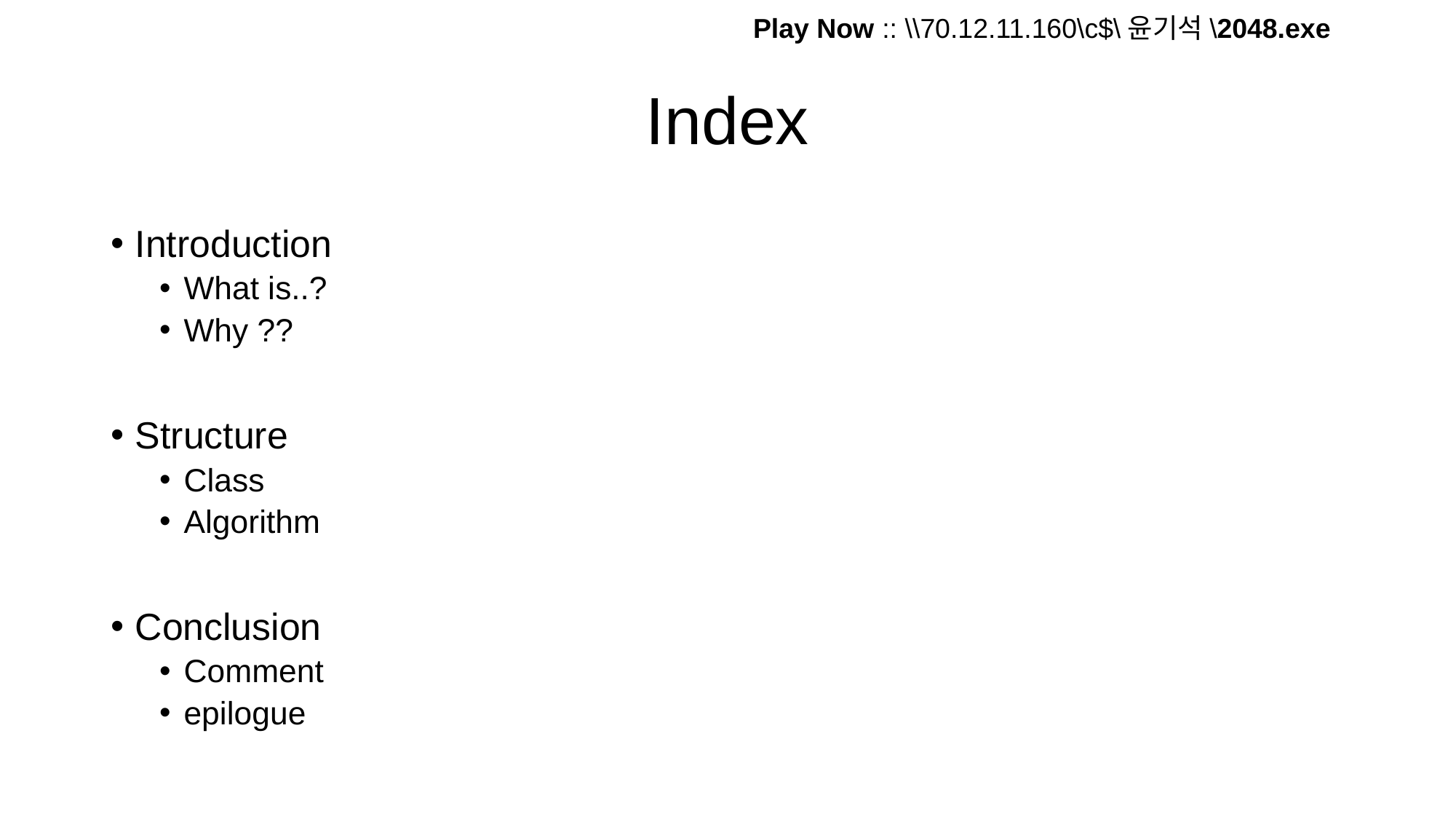

# Index
Introduction
What is..?
Why ??

Structure
Class
Algorithm

Conclusion
Comment
epilogue